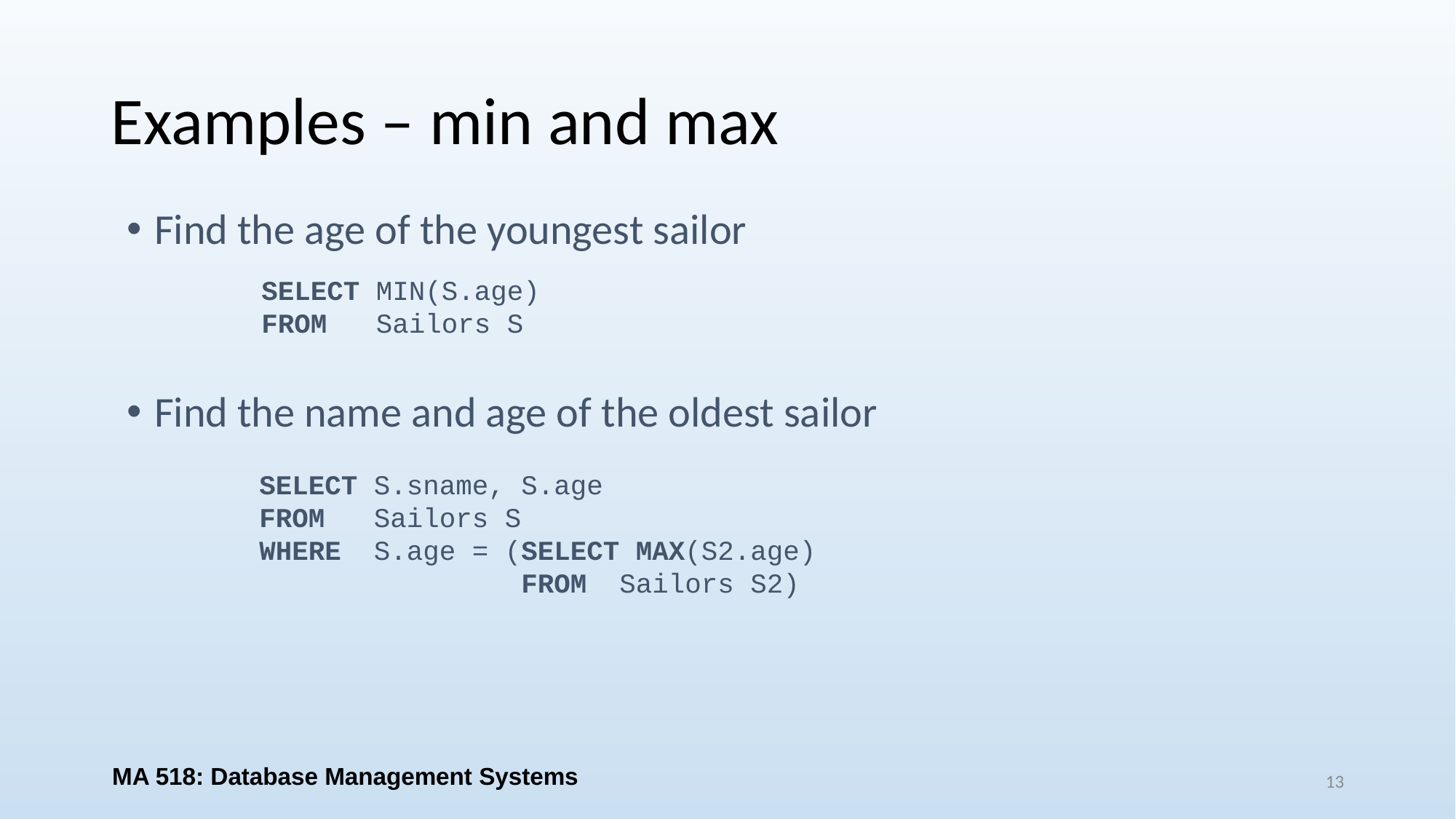

# Examples – min and max
Find the age of the youngest sailor

Find the name and age of the oldest sailor

SELECT MIN(S.age)
FROM   Sailors S
SELECT S.sname, S.age
FROM   Sailors S
WHERE  S.age = (SELECT MAX(S2.age)
                FROM  Sailors S2)
MA 518: Database Management Systems
13